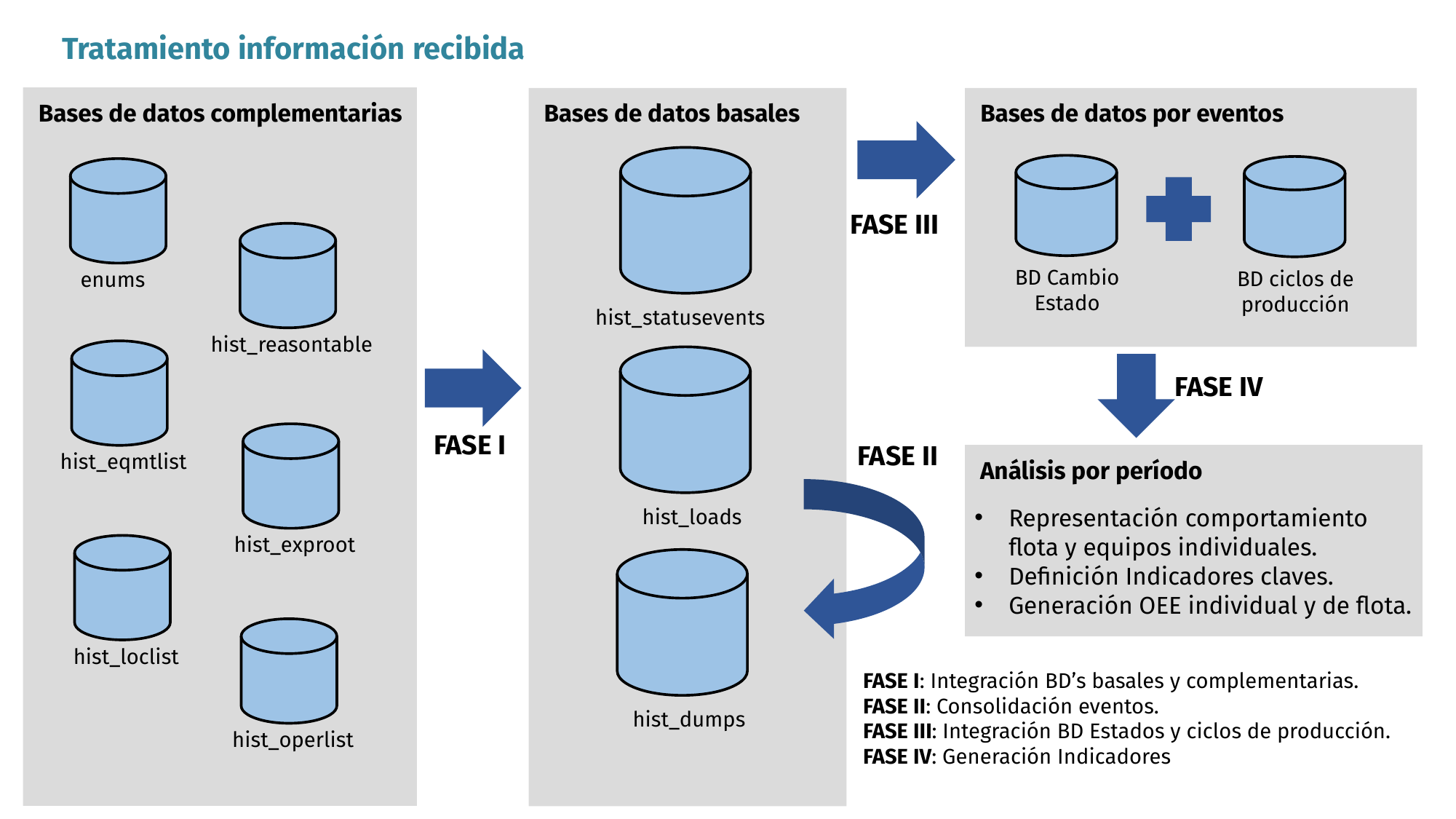

Tratamiento información recibida

Bases de datos complementarias
Bases de datos basales
Bases de datos por eventos

hist_statusevents

BD Cambio Estado

BD ciclos de producción

enums

FASE III

hist_reasontable

hist_eqmtlist

hist_loads

FASE IV

hist_exproot
FASE I
FASE II

Análisis por período

Representación comportamiento flota y equipos individuales.
Definición Indicadores claves.
Generación OEE individual y de flota.

hist_loclist

hist_dumps

hist_operlist
FASE I: Integración BD’s basales y complementarias.
FASE II: Consolidación eventos.
FASE III: Integración BD Estados y ciclos de producción.
FASE IV: Generación Indicadores